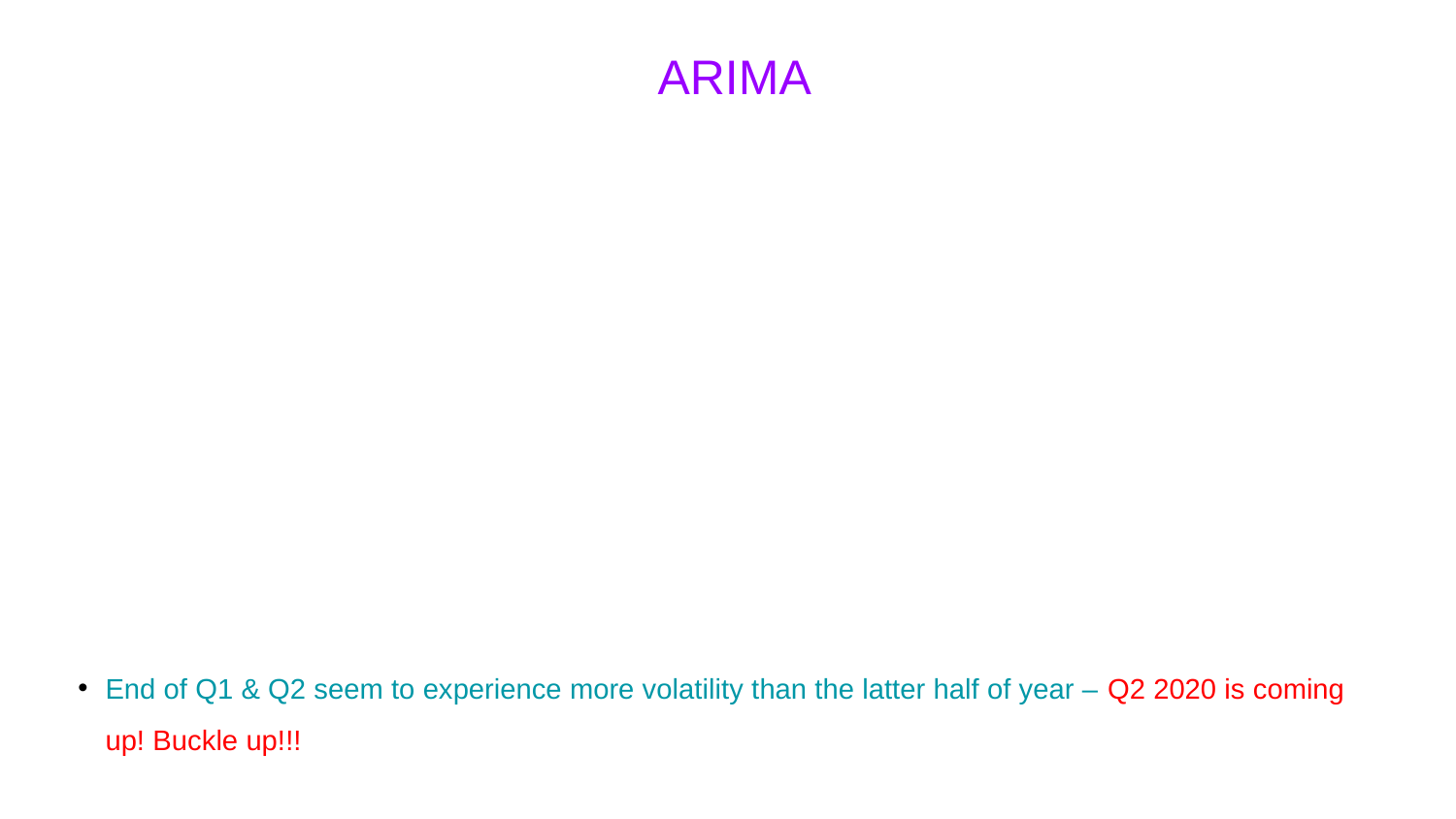

ARIMA
End of Q1 & Q2 seem to experience more volatility than the latter half of year – Q2 2020 is coming up! Buckle up!!!